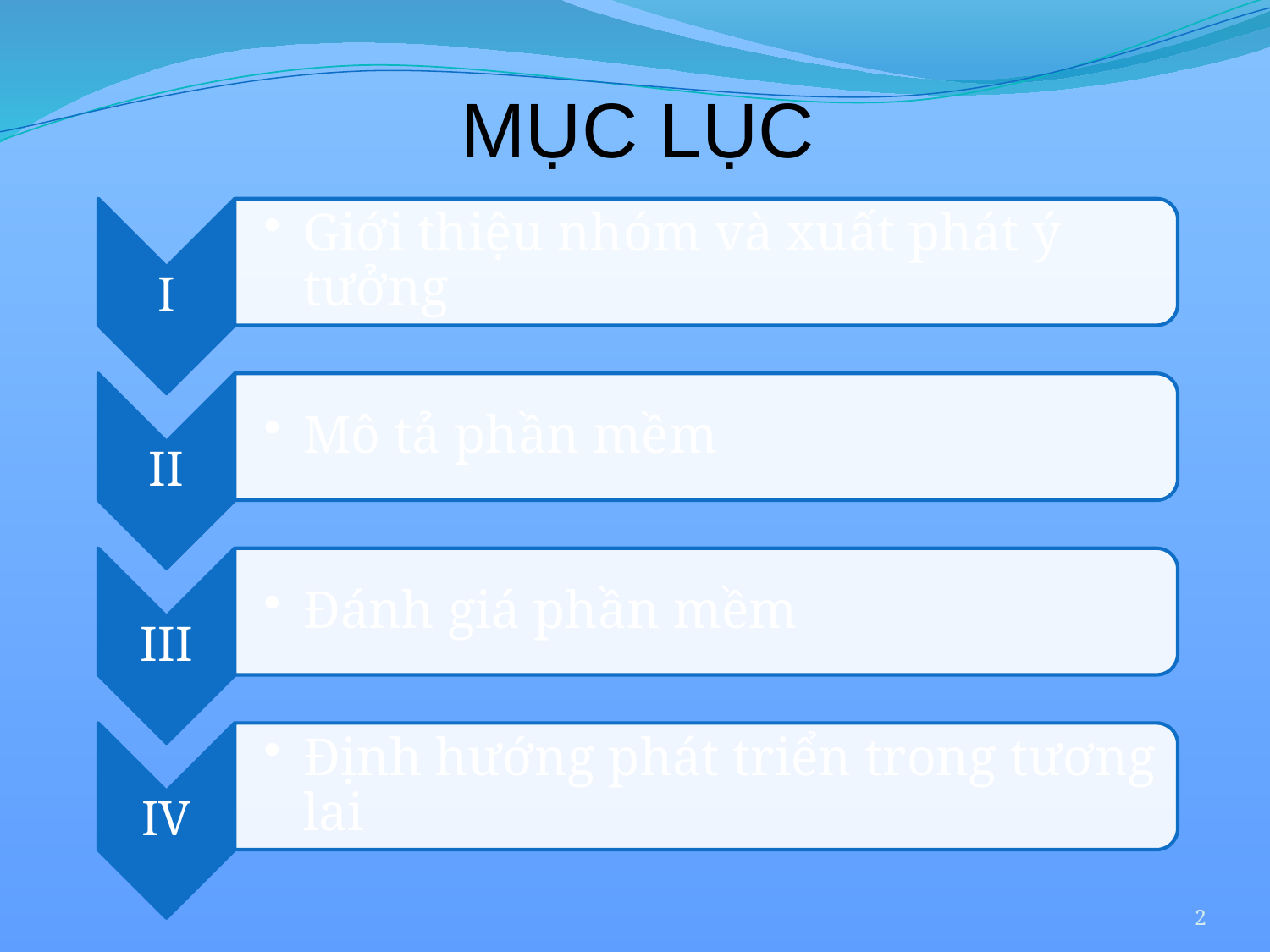

MỤC LỤC
I
Giới thiệu nhóm và xuất phát ý tưởng
II
Mô tả phần mềm
III
Đánh giá phần mềm
IV
Định hướng phát triển trong tương lai
2